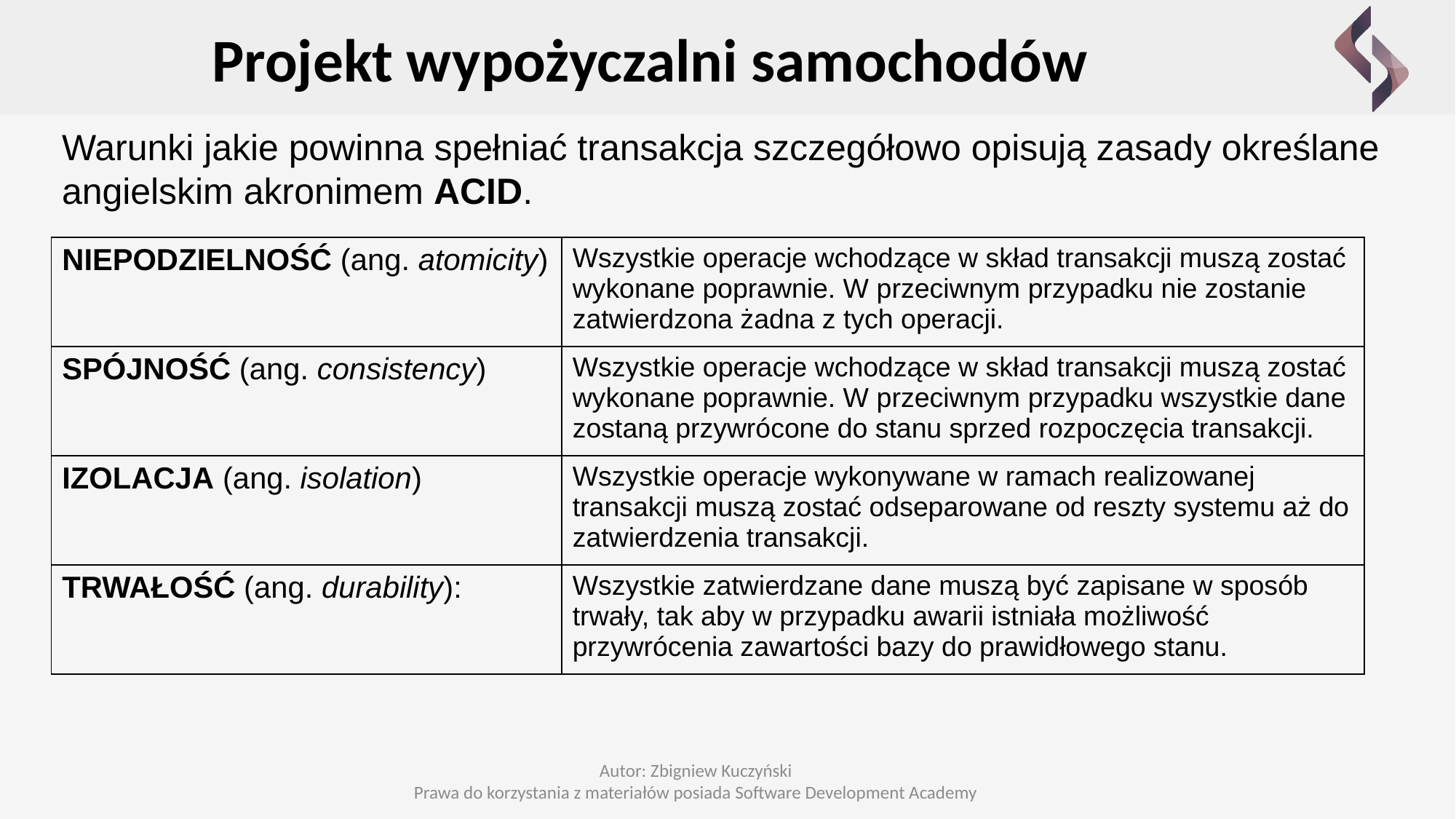

Projekt wypożyczalni samochodów
Warunki jakie powinna spełniać transakcja szczegółowo opisują zasady określane angielskim akronimem ACID.

| NIEPODZIELNOŚĆ (ang. atomicity) | Wszystkie operacje wchodzące w skład transakcji muszą zostać wykonane poprawnie. W przeciwnym przypadku nie zostanie zatwierdzona żadna z tych operacji. |
| --- | --- |
| SPÓJNOŚĆ (ang. consistency) | Wszystkie operacje wchodzące w skład transakcji muszą zostać wykonane poprawnie. W przeciwnym przypadku wszystkie dane zostaną przywrócone do stanu sprzed rozpoczęcia transakcji. |
| IZOLACJA (ang. isolation) | Wszystkie operacje wykonywane w ramach realizowanej transakcji muszą zostać odseparowane od reszty systemu aż do zatwierdzenia transakcji. |
| TRWAŁOŚĆ (ang. durability): | Wszystkie zatwierdzane dane muszą być zapisane w sposób trwały, tak aby w przypadku awarii istniała możliwość przywrócenia zawartości bazy do prawidłowego stanu. |

Autor: Zbigniew Kuczyński
Prawa do korzystania z materiałów posiada Software Development Academy